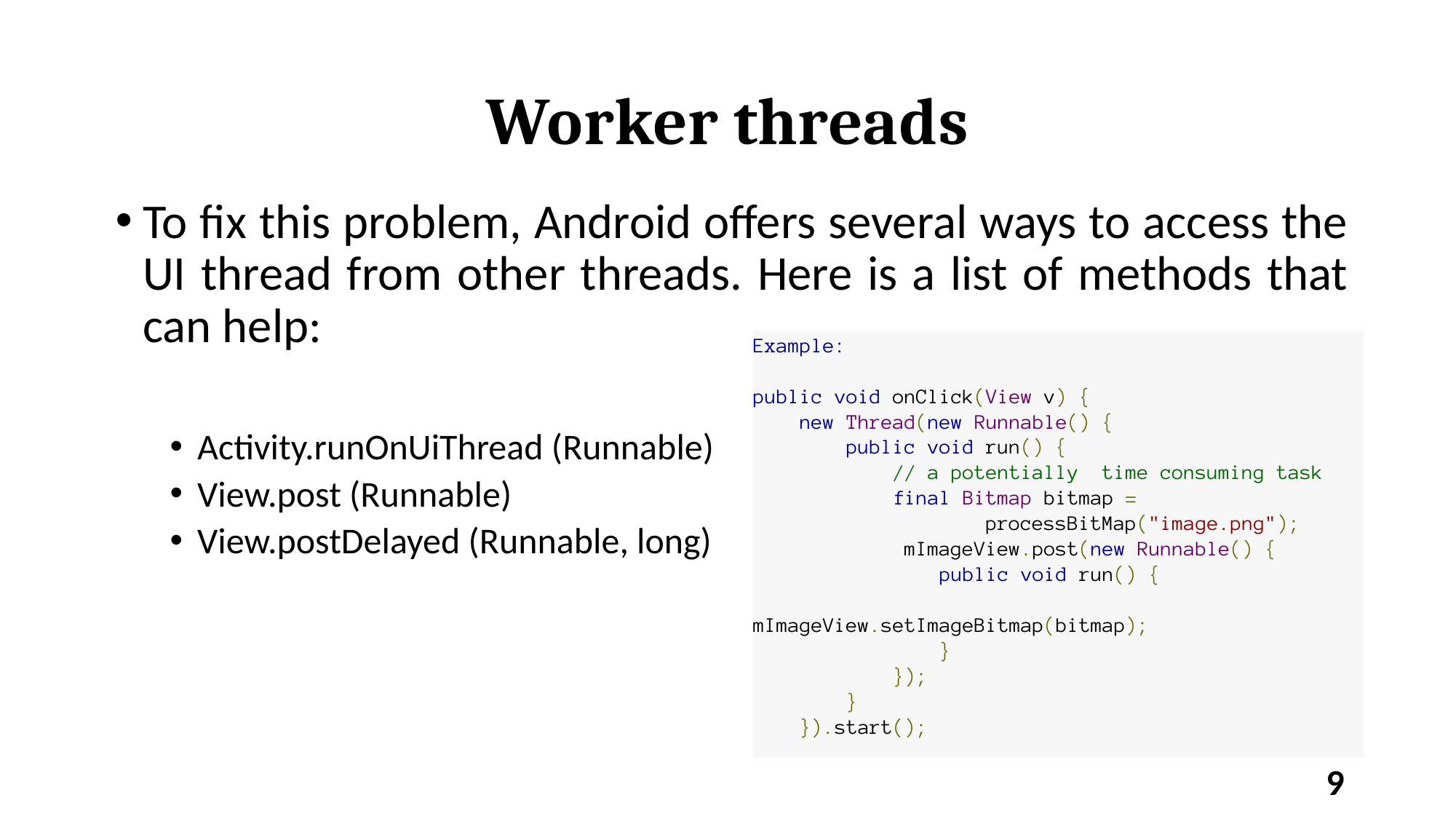

# Worker threads
To fix this problem, Android offers several ways to access the UI thread from other threads. Here is a list of methods that can help:

Activity.runOnUiThread (Runnable)
View.post (Runnable)
View.postDelayed (Runnable, long)
Example:

public void onClick(View v) {
    new Thread(new Runnable() {
        public void run() {
            // a potentially  time consuming task
            final Bitmap bitmap =
                    processBitMap("image.png");
             mImageView.post(new Runnable() {
                public void run() {
                    mImageView.setImageBitmap(bitmap);
                }
            });
        }
    }).start();
9